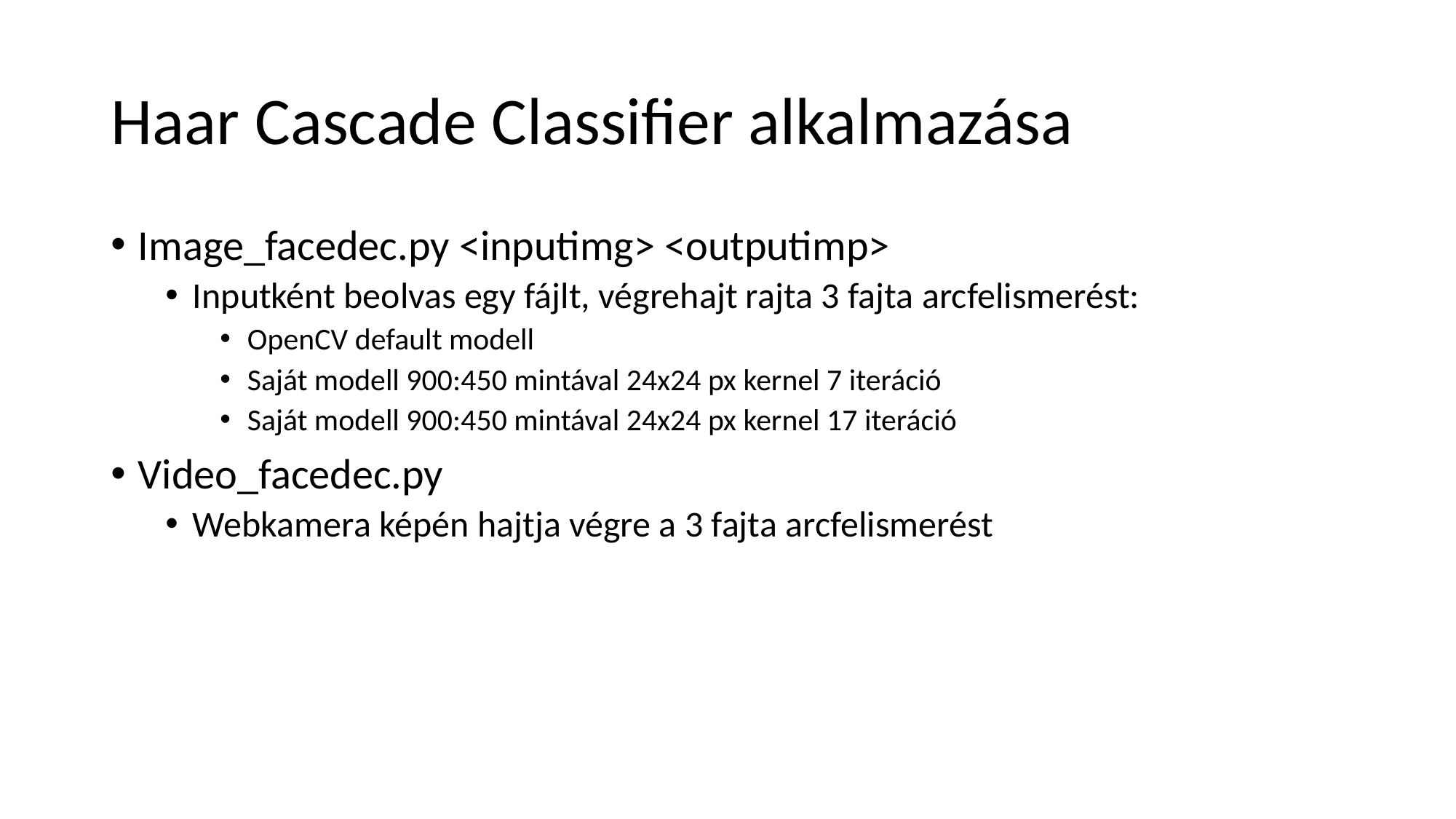

# Haar Cascade Classifier alkalmazása
Image_facedec.py <inputimg> <outputimp>
Inputként beolvas egy fájlt, végrehajt rajta 3 fajta arcfelismerést:
OpenCV default modell
Saját modell 900:450 mintával 24x24 px kernel 7 iteráció
Saját modell 900:450 mintával 24x24 px kernel 17 iteráció
Video_facedec.py
Webkamera képén hajtja végre a 3 fajta arcfelismerést